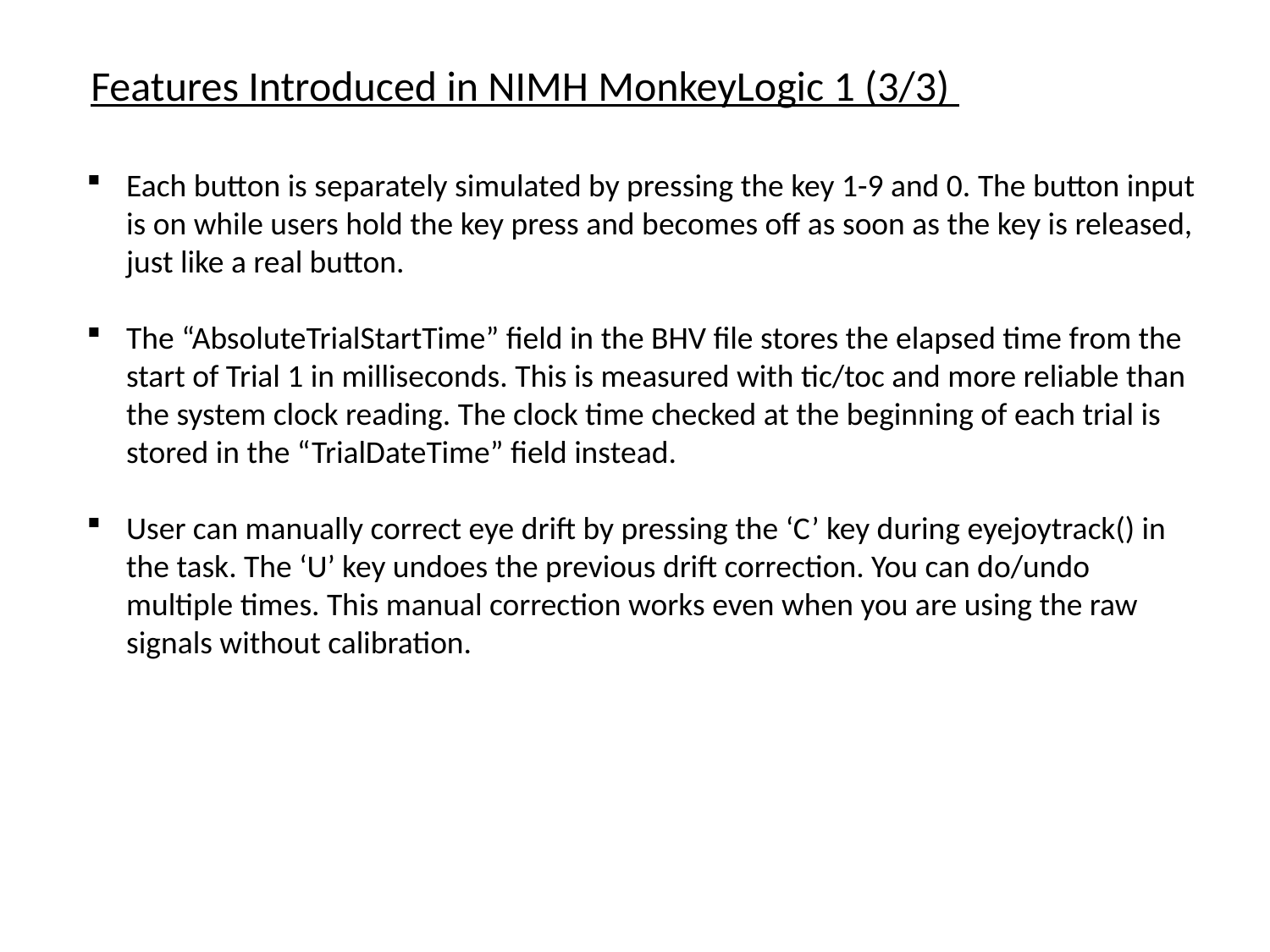

Features Introduced in NIMH MonkeyLogic 1 (3/3)
Each button is separately simulated by pressing the key 1-9 and 0. The button input is on while users hold the key press and becomes off as soon as the key is released, just like a real button.

The “AbsoluteTrialStartTime” field in the BHV file stores the elapsed time from the start of Trial 1 in milliseconds. This is measured with tic/toc and more reliable than the system clock reading. The clock time checked at the beginning of each trial is stored in the “TrialDateTime” field instead.

User can manually correct eye drift by pressing the ‘C’ key during eyejoytrack() in the task. The ‘U’ key undoes the previous drift correction. You can do/undo multiple times. This manual correction works even when you are using the raw signals without calibration.